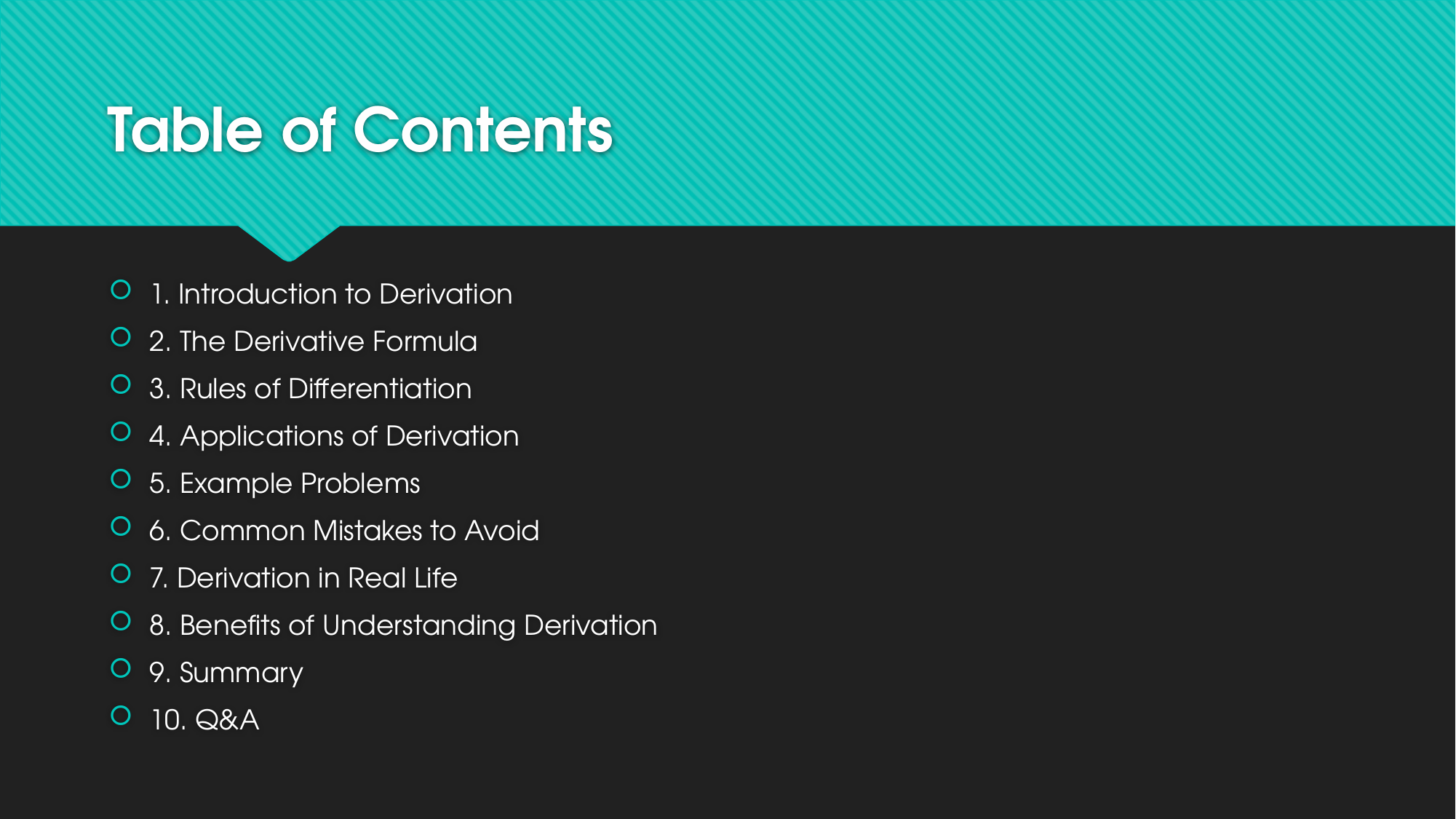

# Table of Contents

1. Introduction to Derivation
2. The Derivative Formula
3. Rules of Differentiation
4. Applications of Derivation
5. Example Problems
6. Common Mistakes to Avoid
7. Derivation in Real Life
8. Benefits of Understanding Derivation
9. Summary
10. Q&A